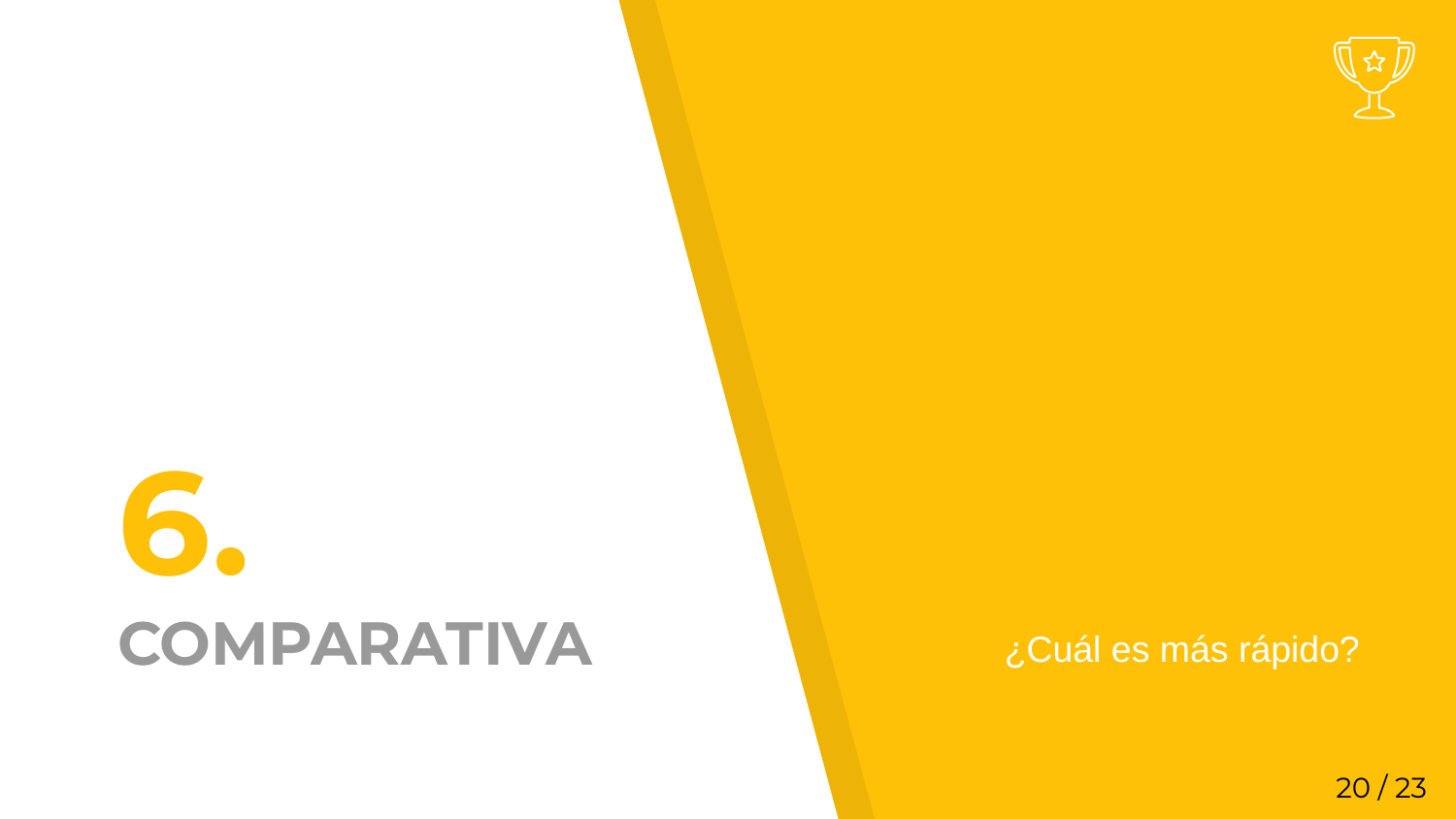

# 6.
COMPARATIVA
¿Cuál es más rápido?
20 / 23